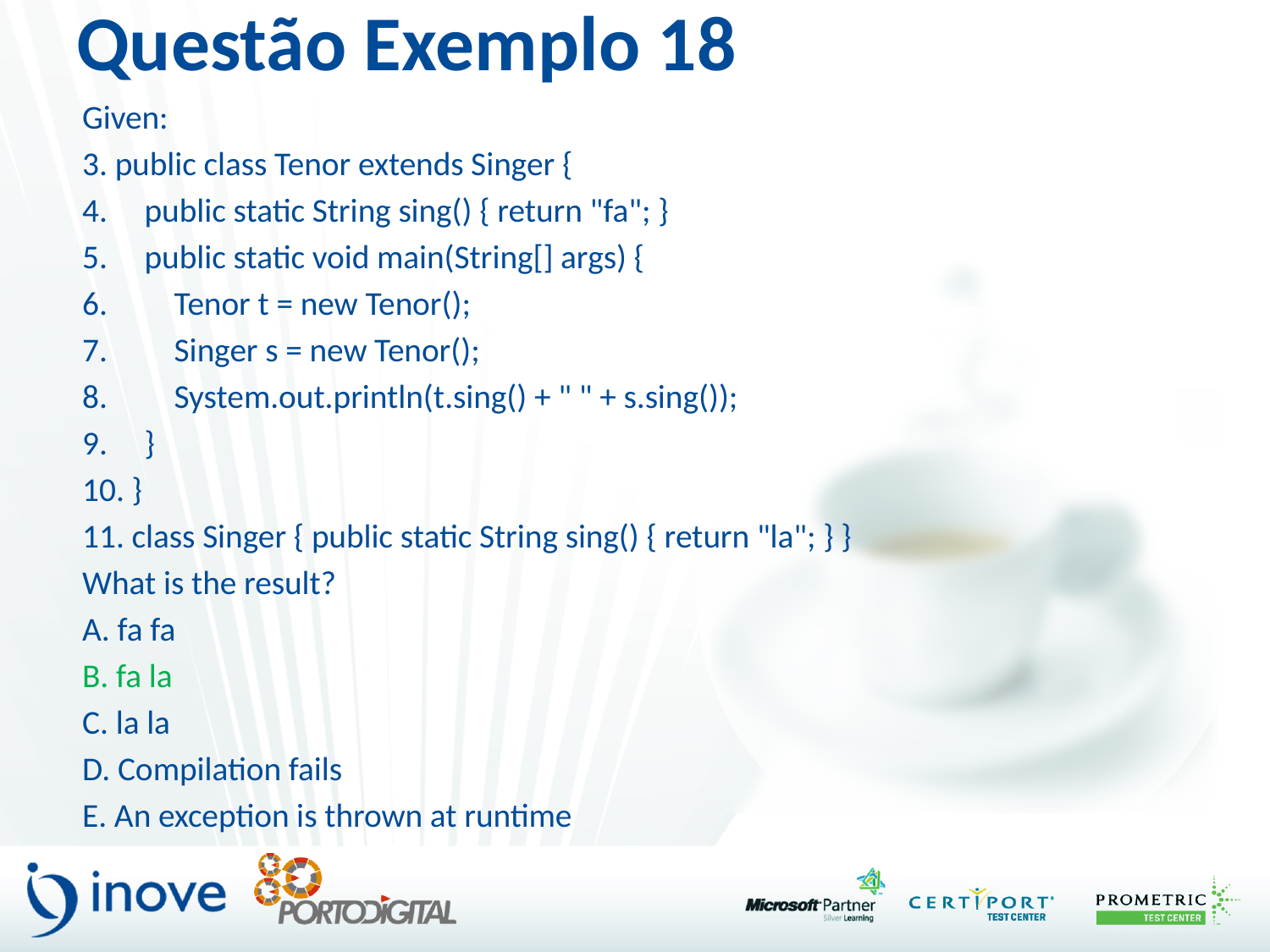

# Questão Exemplo 18
Given:
3. public class Tenor extends Singer {
4.     public static String sing() { return "fa"; }
5.     public static void main(String[] args) {
6.         Tenor t = new Tenor();
7.         Singer s = new Tenor();
8.         System.out.println(t.sing() + " " + s.sing());
9.     }
10. }
11. class Singer { public static String sing() { return "la"; } }
What is the result?
A. fa fa
B. fa la
C. la la
D. Compilation fails
E. An exception is thrown at runtime